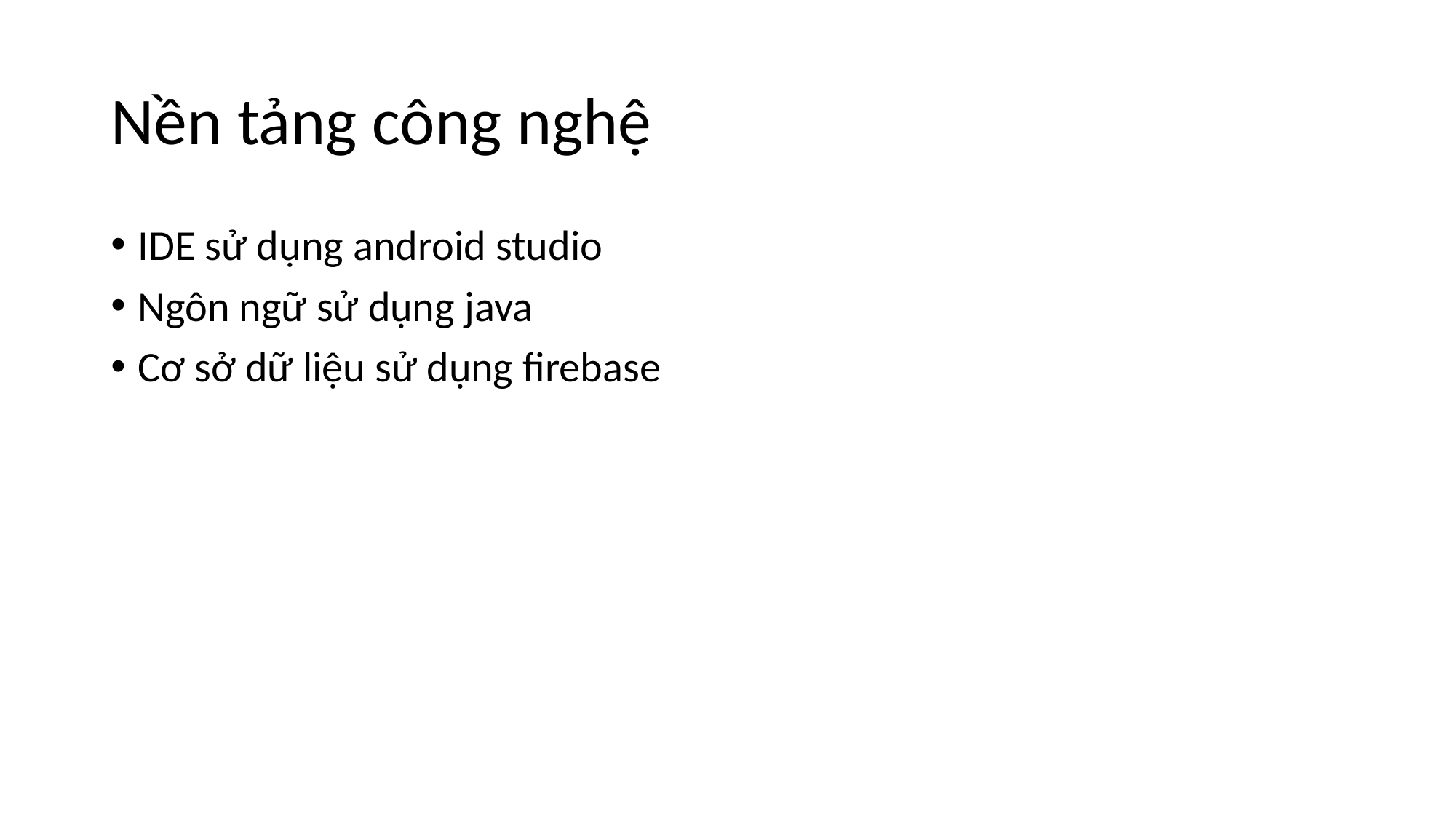

# Nền tảng công nghệ
IDE sử dụng android studio
Ngôn ngữ sử dụng java
Cơ sở dữ liệu sử dụng firebase